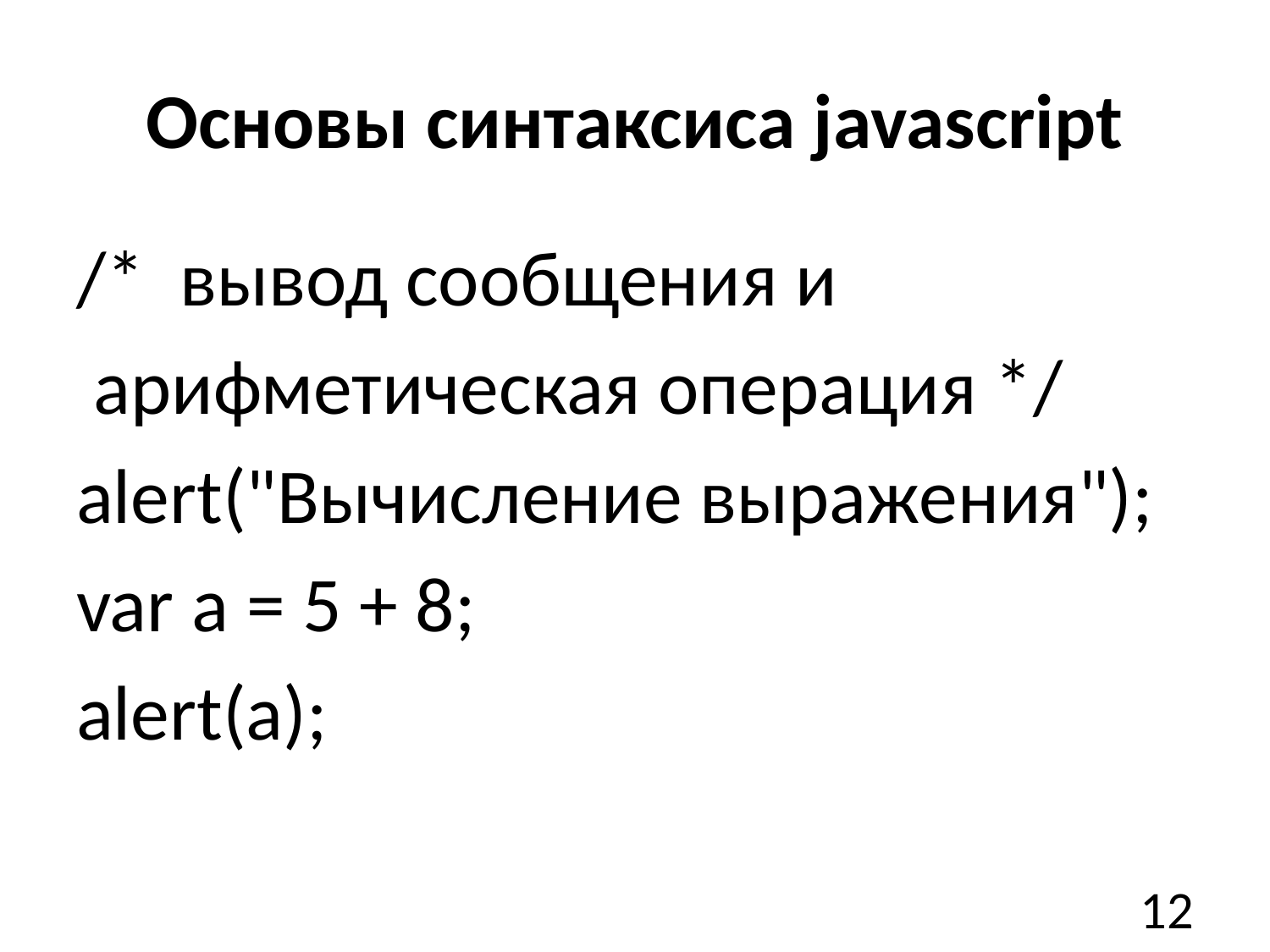

# Основы синтаксиса javascript
/*  вывод сообщения и
 арифметическая операция */
alert("Вычисление выражения");
var a = 5 + 8;
alert(a);
12